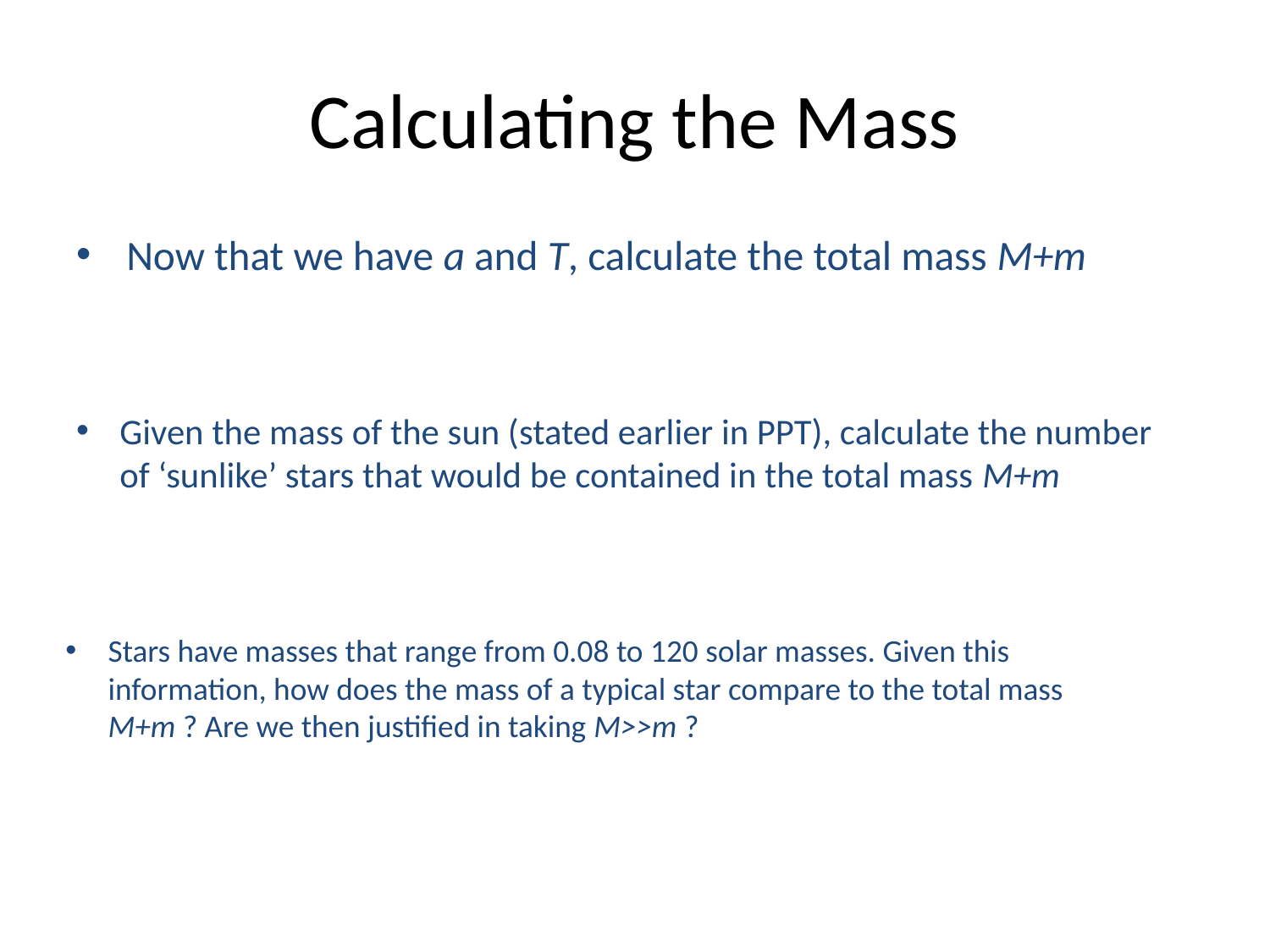

# Calculating the Mass
Now that we have a and T, calculate the total mass M+m

Given the mass of the sun (stated earlier in PPT), calculate the number of ‘sunlike’ stars that would be contained in the total mass M+m

Stars have masses that range from 0.08 to 120 solar masses. Given this information, how does the mass of a typical star compare to the total mass  M+m ? Are we then justified in taking M>>m ?